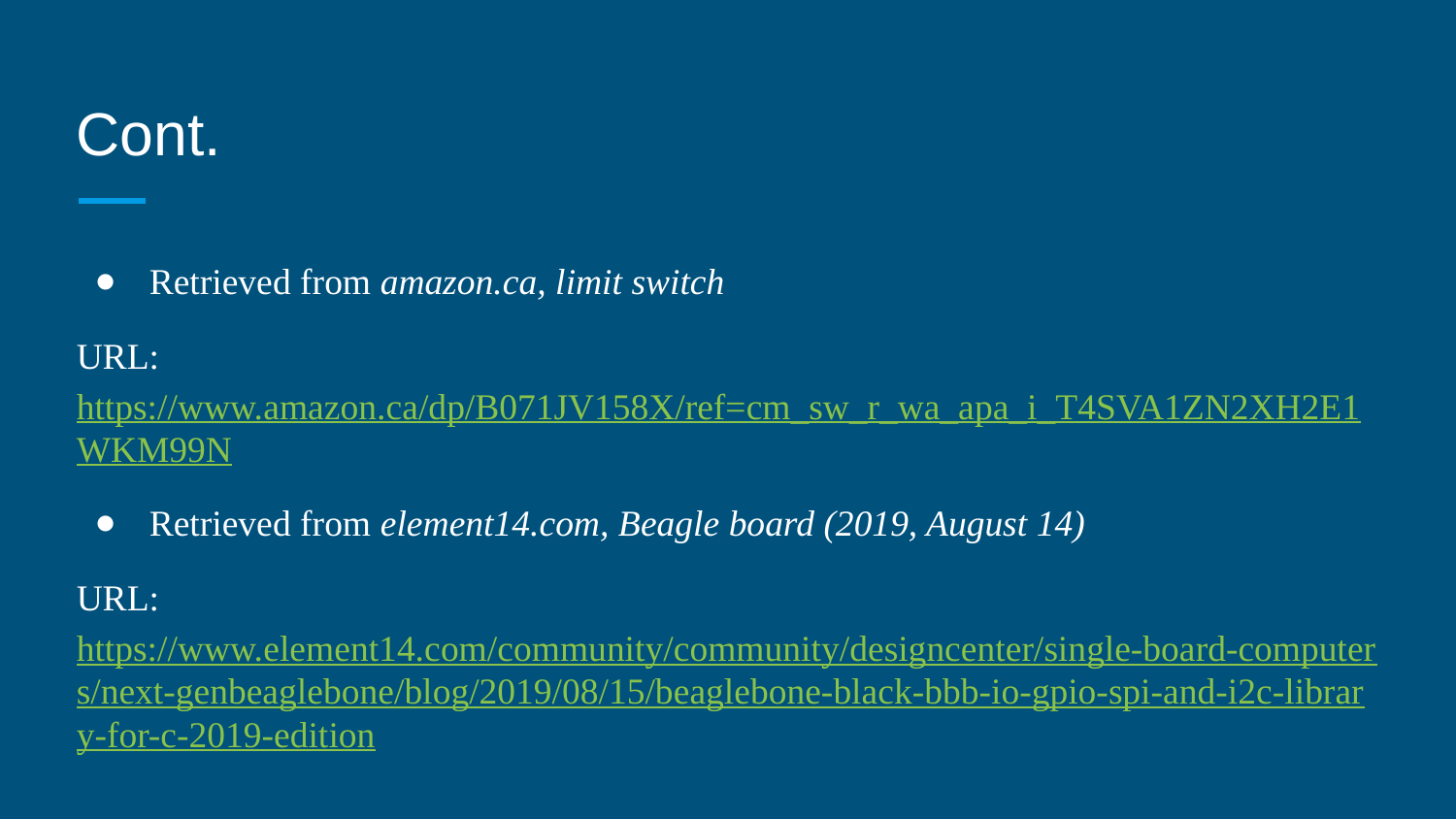

# Cont.
Retrieved from amazon.ca, limit switch
URL:https://www.amazon.ca/dp/B071JV158X/ref=cm_sw_r_wa_apa_i_T4SVA1ZN2XH2E1WKM99N
Retrieved from element14.com, Beagle board (2019, August 14)
URL: https://www.element14.com/community/community/designcenter/single-board-computers/next-genbeaglebone/blog/2019/08/15/beaglebone-black-bbb-io-gpio-spi-and-i2c-library-for-c-2019-edition